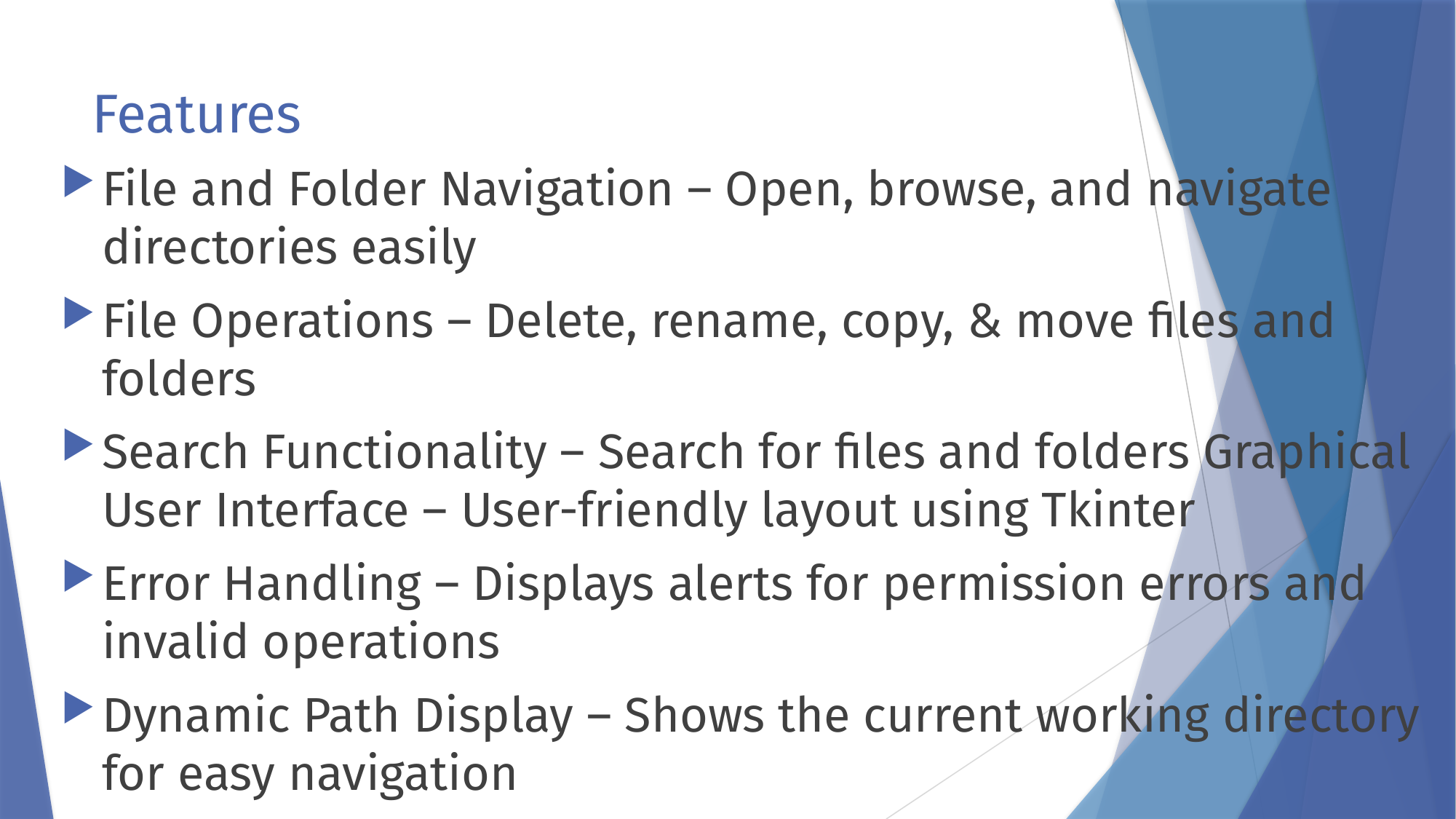

# Features
File and Folder Navigation – Open, browse, and navigate directories easily
File Operations – Delete, rename, copy, & move files and folders
Search Functionality – Search for files and folders Graphical User Interface – User-friendly layout using Tkinter
Error Handling – Displays alerts for permission errors and invalid operations
Dynamic Path Display – Shows the current working directory for easy navigation